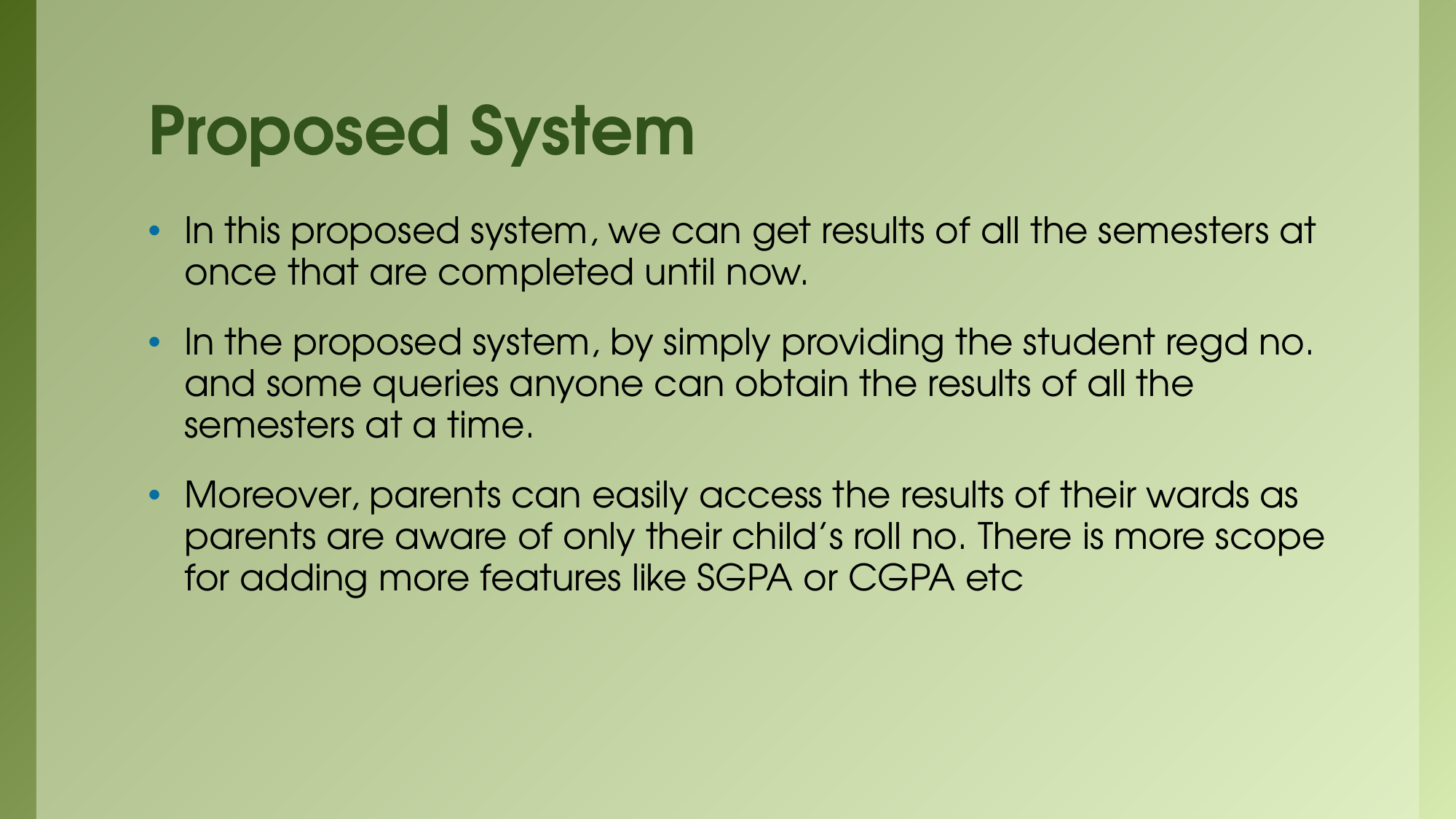

# Proposed System
In this proposed system, we can get results of all the semesters at once that are completed until now.
In the proposed system, by simply providing the student regd no. and some queries anyone can obtain the results of all the semesters at a time.
Moreover, parents can easily access the results of their wards as parents are aware of only their child’s roll no. There is more scope for adding more features like SGPA or CGPA etc